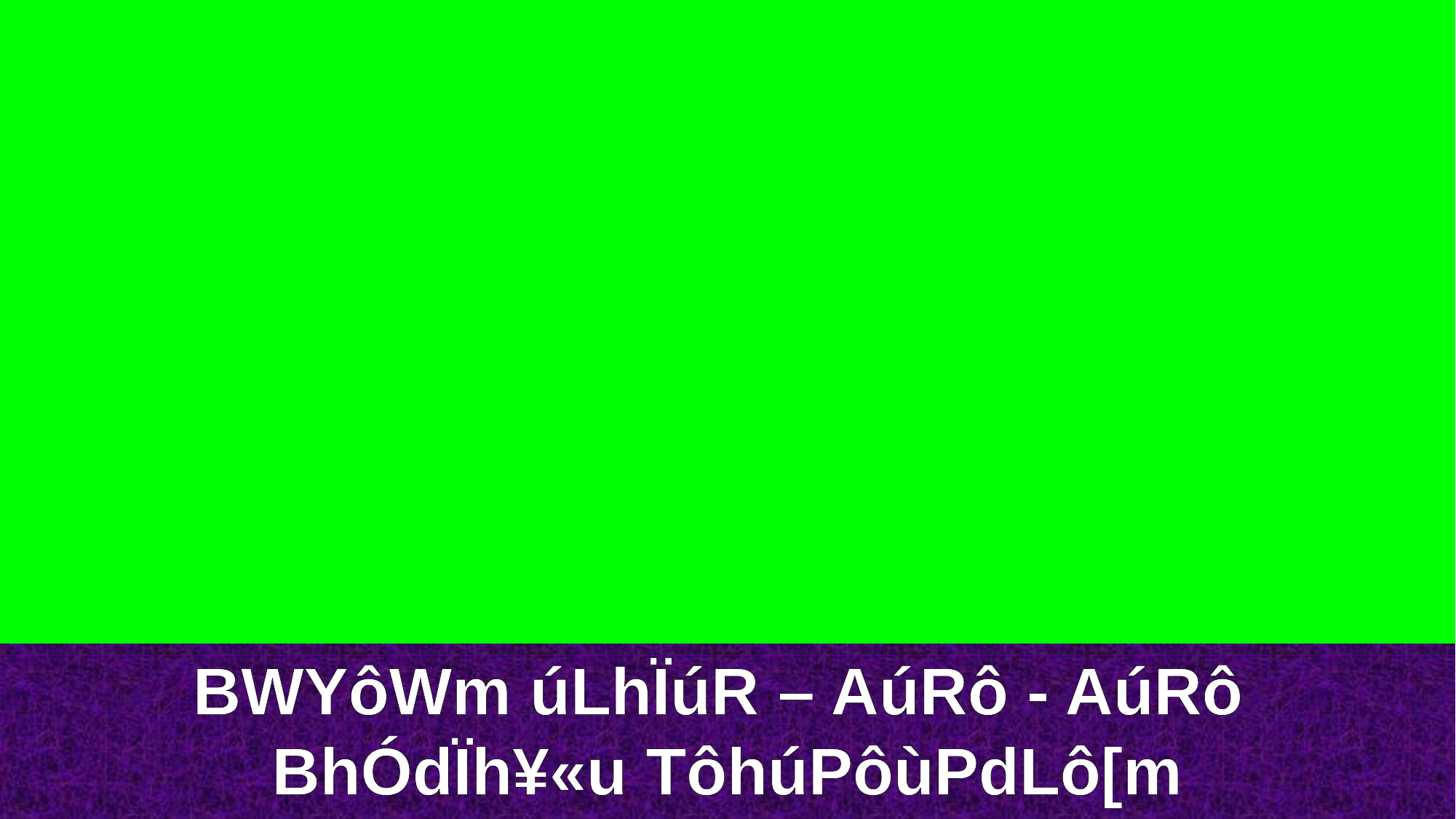

BWYôWm úLhÏúR – AúRô - AúRô
BhÓdÏh¥«u TôhúPôùPdLô[m